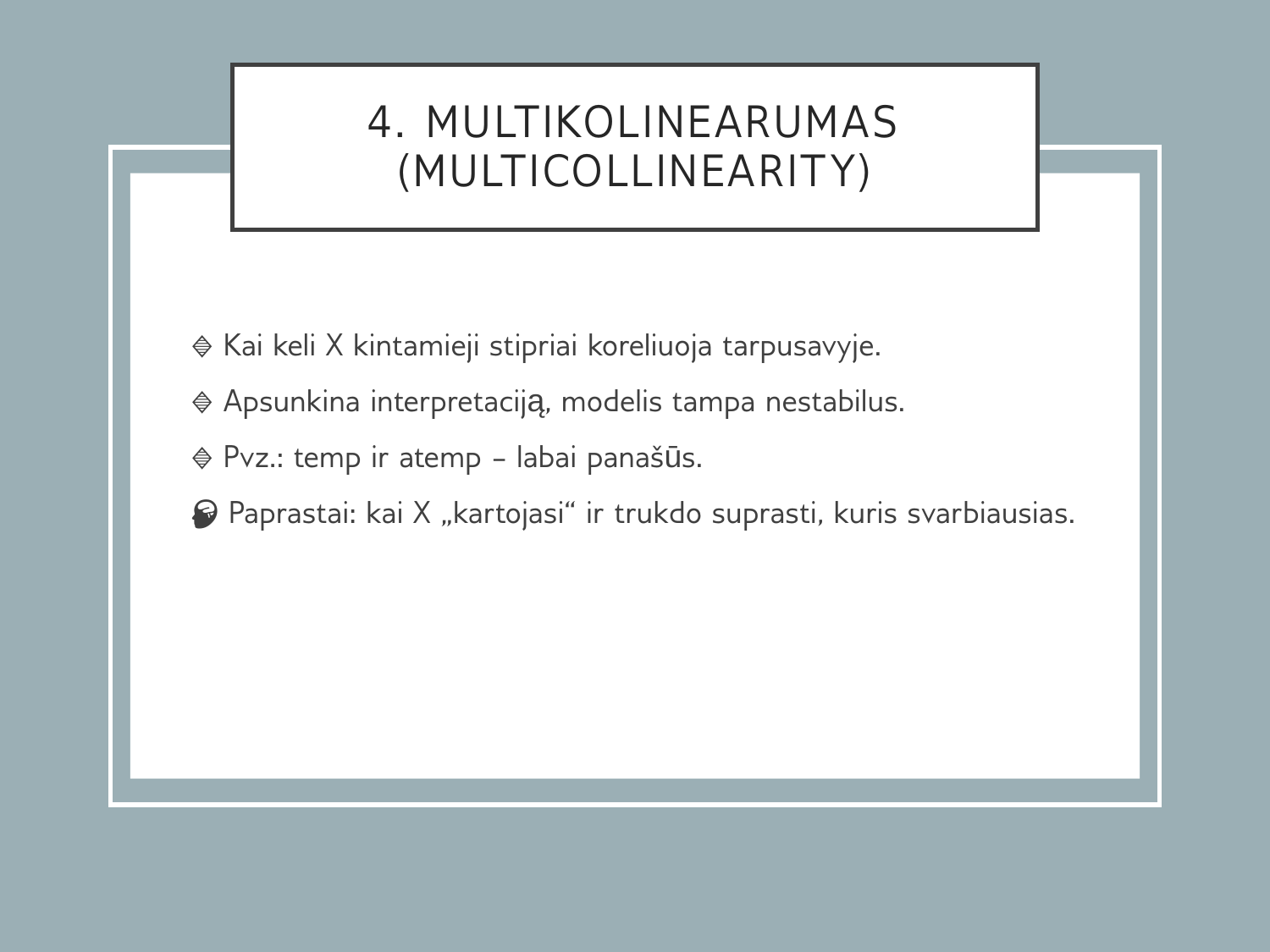

# 4. Multikolinearumas (Multicollinearity)

🔹 Kai keli X kintamieji stipriai koreliuoja tarpusavyje.
🔹 Apsunkina interpretaciją, modelis tampa nestabilus.
🔹 Pvz.: temp ir atemp – labai panašūs.
🧠 Paprastai: kai X „kartojasi“ ir trukdo suprasti, kuris svarbiausias.